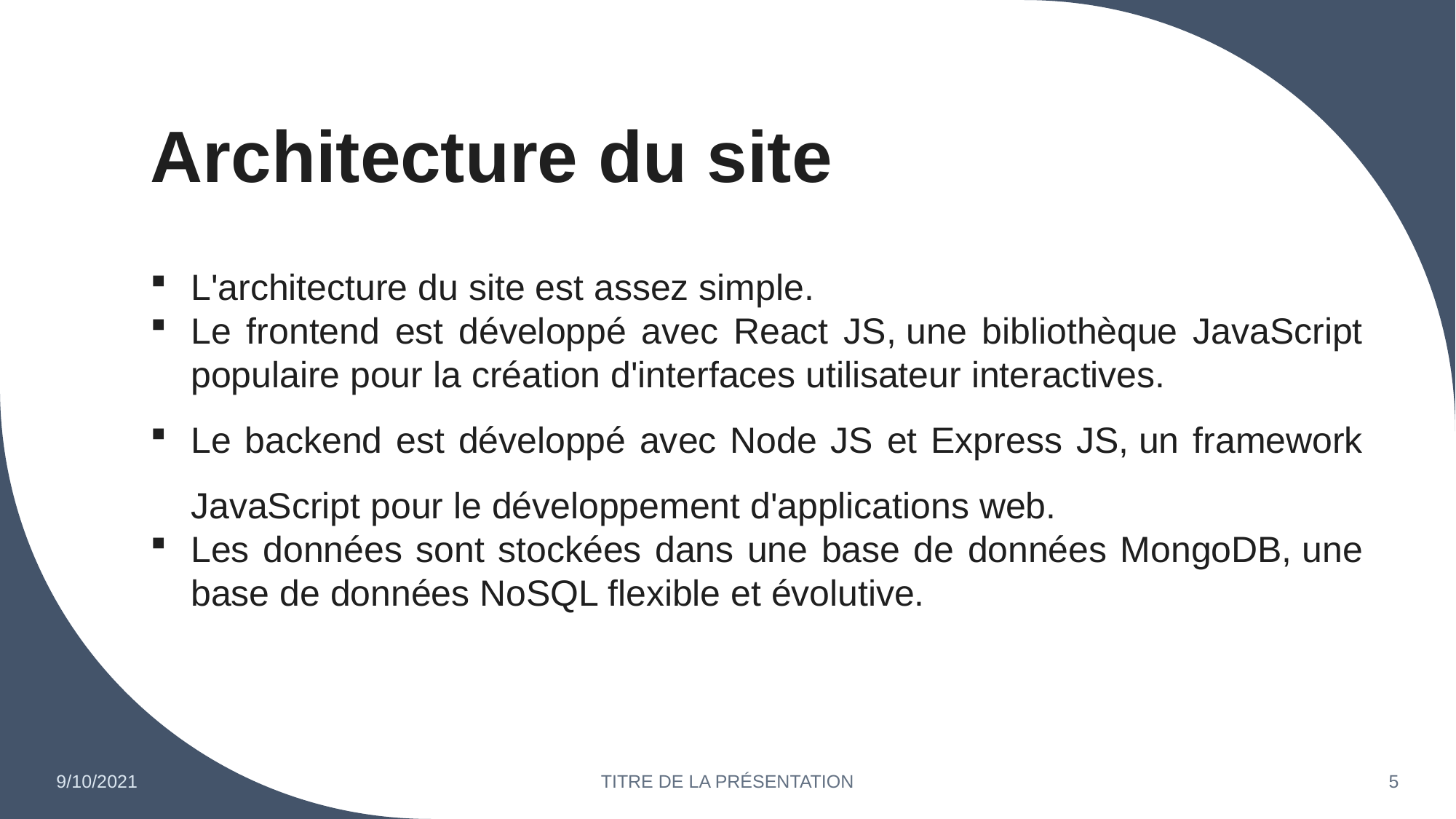

# Architecture du site
L'architecture du site est assez simple.
Le frontend est développé avec React JS, une bibliothèque JavaScript populaire pour la création d'interfaces utilisateur interactives.
Le backend est développé avec Node JS et Express JS, un framework JavaScript pour le développement d'applications web.
Les données sont stockées dans une base de données MongoDB, une base de données NoSQL flexible et évolutive.
9/10/2021
TITRE DE LA PRÉSENTATION
5